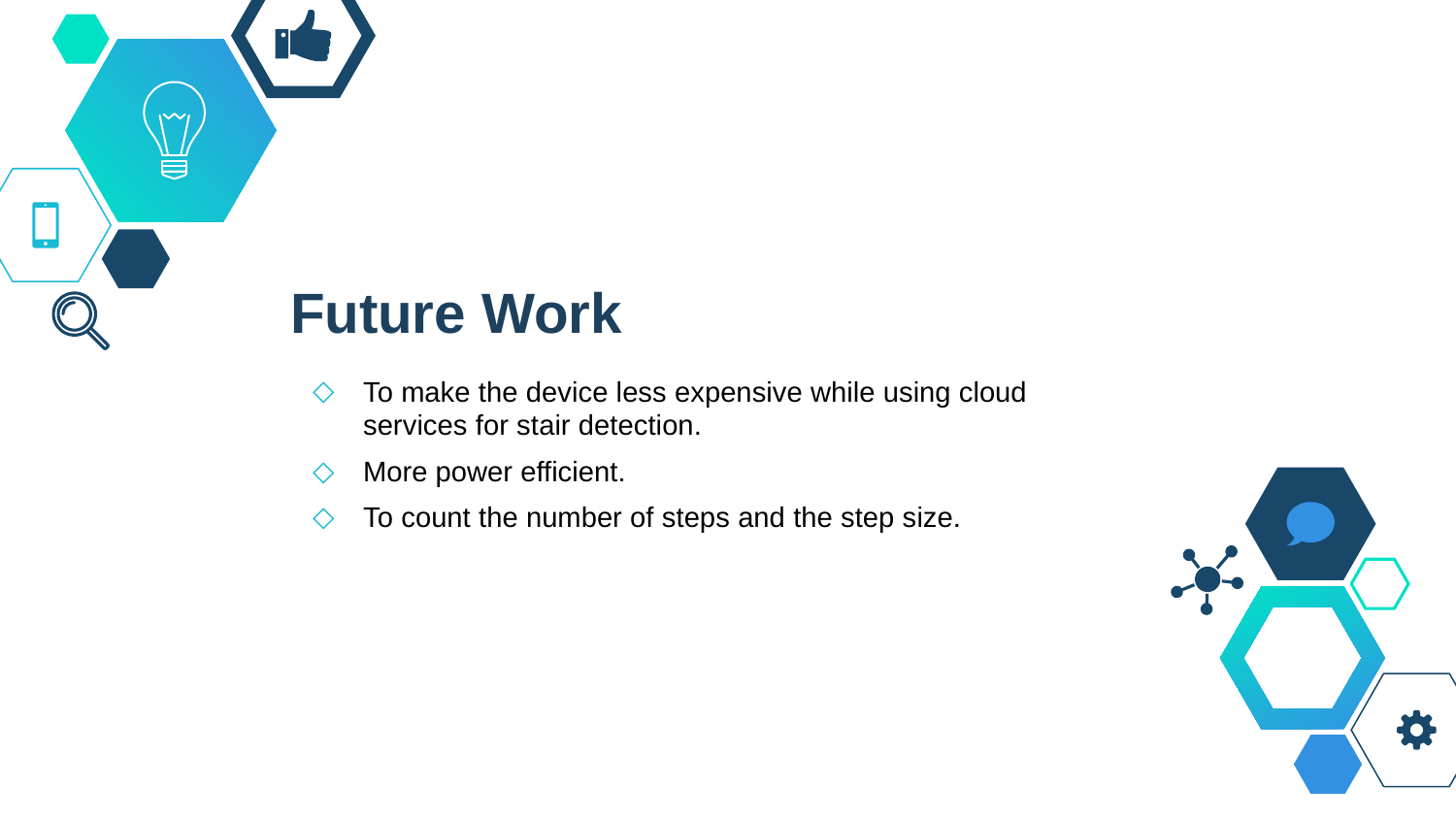

# Future Work
To make the device less expensive while using cloud services for stair detection.
More power efficient.
To count the number of steps and the step size.
16